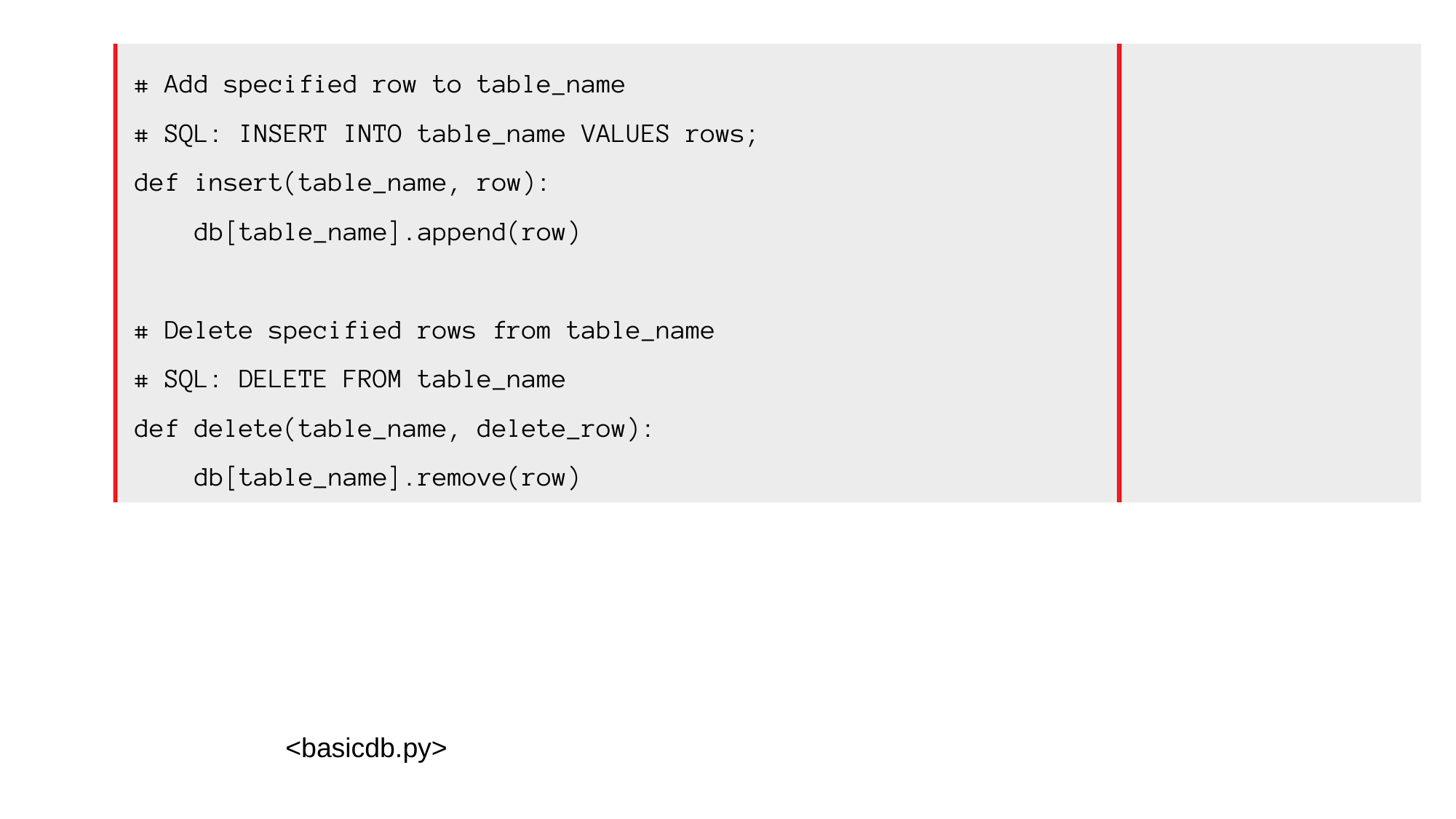

# Add specified row to table_name
# SQL: INSERT INTO table_name VALUES rows;
def insert(table_name, row):
    db[table_name].append(row)

# Delete specified rows from table_name
# SQL: DELETE FROM table_name
def delete(table_name, delete_row):
    db[table_name].remove(row)
<basicdb.py>